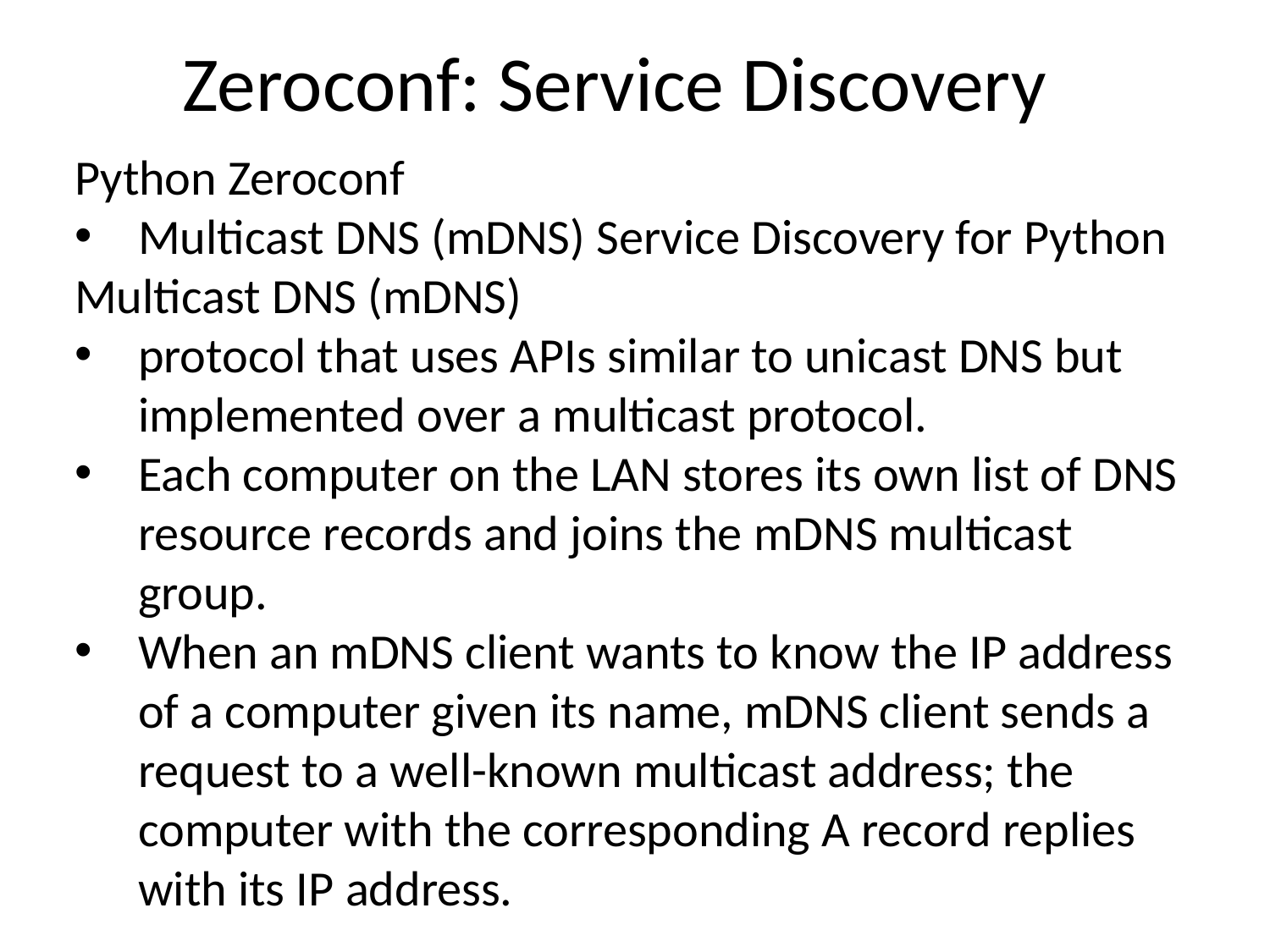

# Zeroconf: Service Discovery
Python Zeroconf
Multicast DNS (mDNS) Service Discovery for Python
Multicast DNS (mDNS)
protocol that uses APIs similar to unicast DNS but implemented over a multicast protocol.
Each computer on the LAN stores its own list of DNS resource records and joins the mDNS multicast group.
When an mDNS client wants to know the IP address of a computer given its name, mDNS client sends a request to a well-known multicast address; the computer with the corresponding A record replies with its IP address.